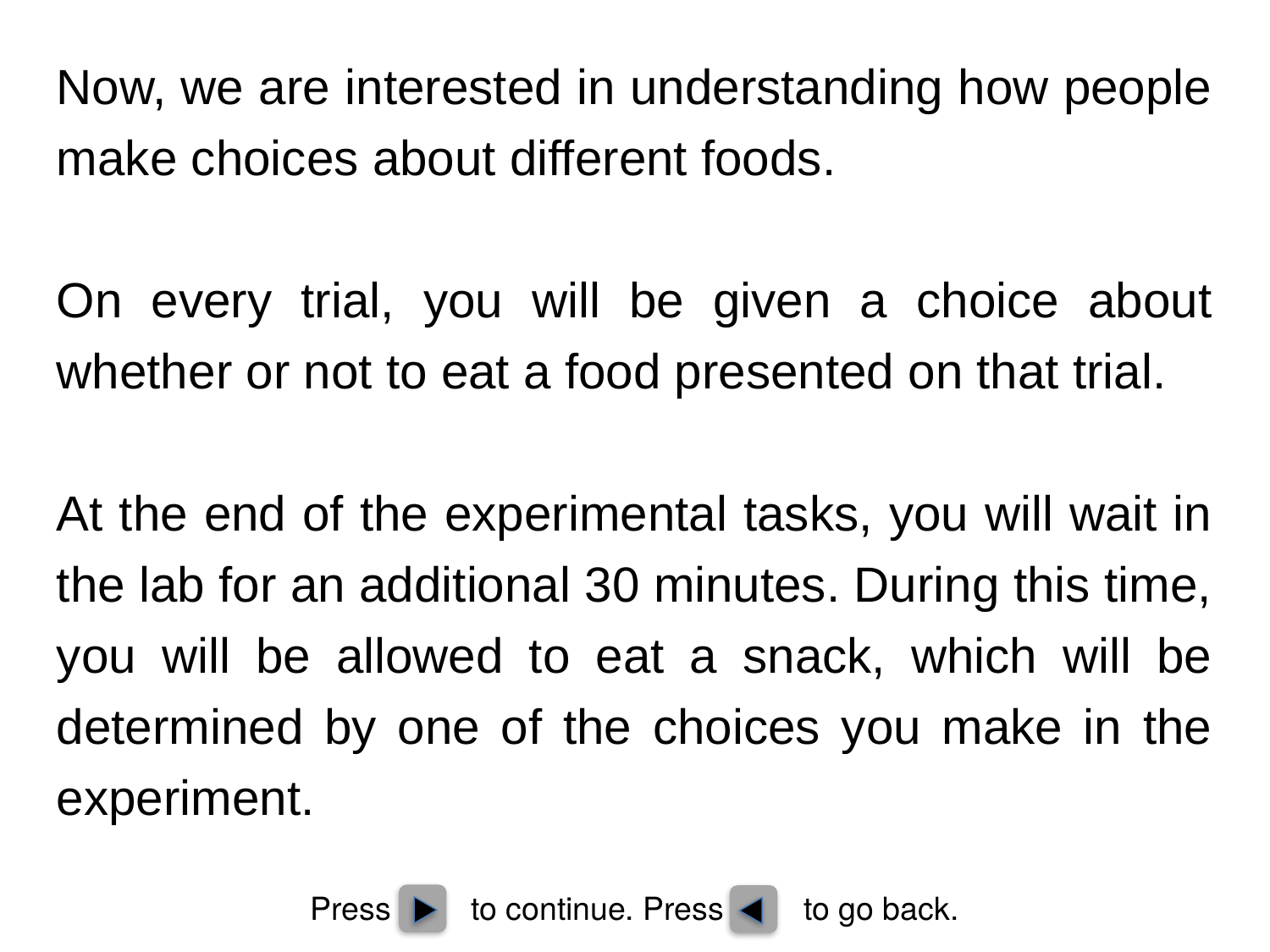

Now, we are interested in understanding how people make choices about different foods.

On every trial, you will be given a choice about whether or not to eat a food presented on that trial.

At the end of the experimental tasks, you will wait in the lab for an additional 30 minutes. During this time, you will be allowed to eat a snack, which will be determined by one of the choices you make in the experiment.